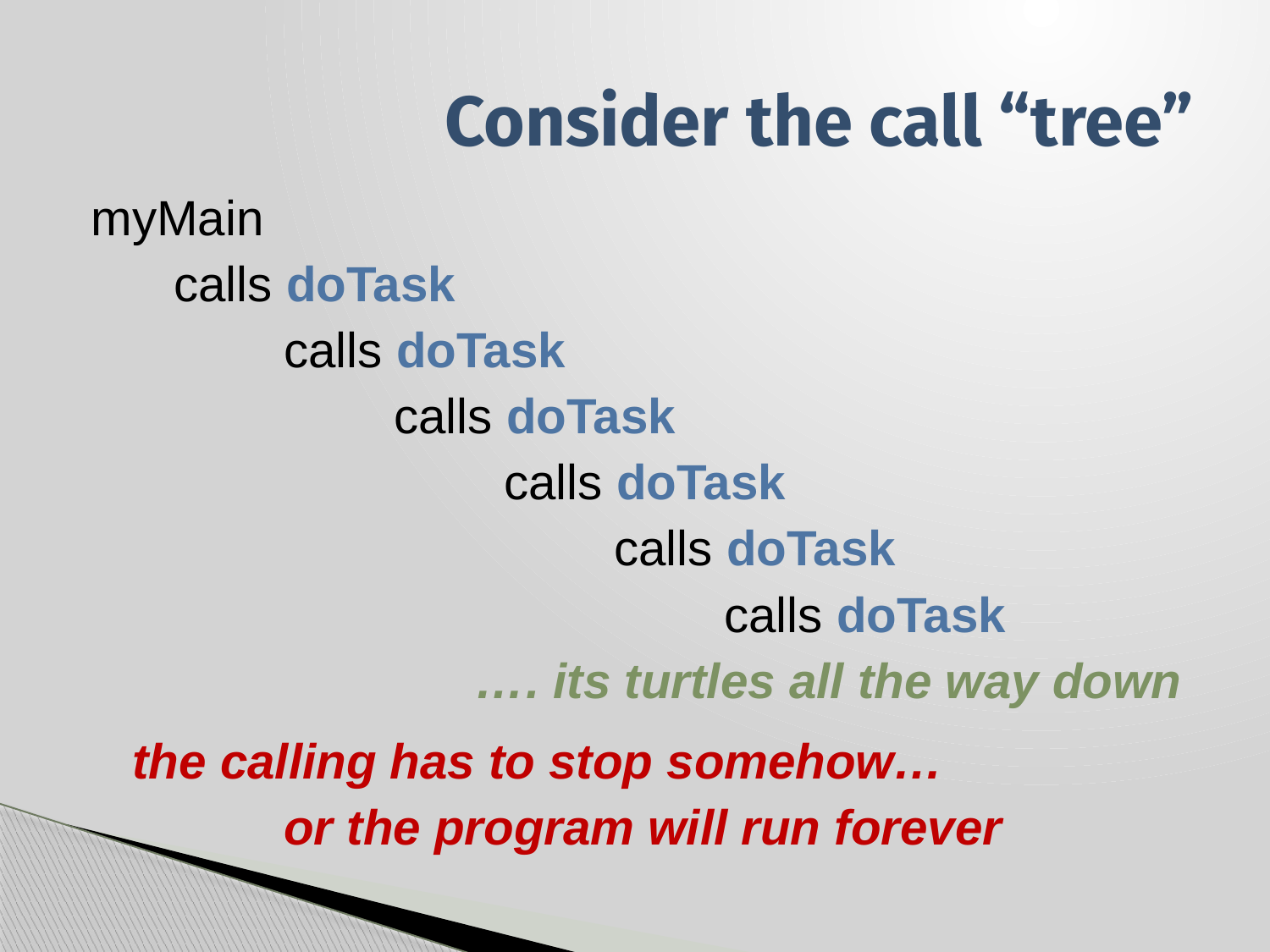

# Consider the call “tree”
myMain
      calls doTask
              calls doTask
                      calls doTask
                              calls doTask
                                      calls doTask
                                              calls doTask
                            …. its turtles all the way down
   the calling has to stop somehow…
              or the program will run forever